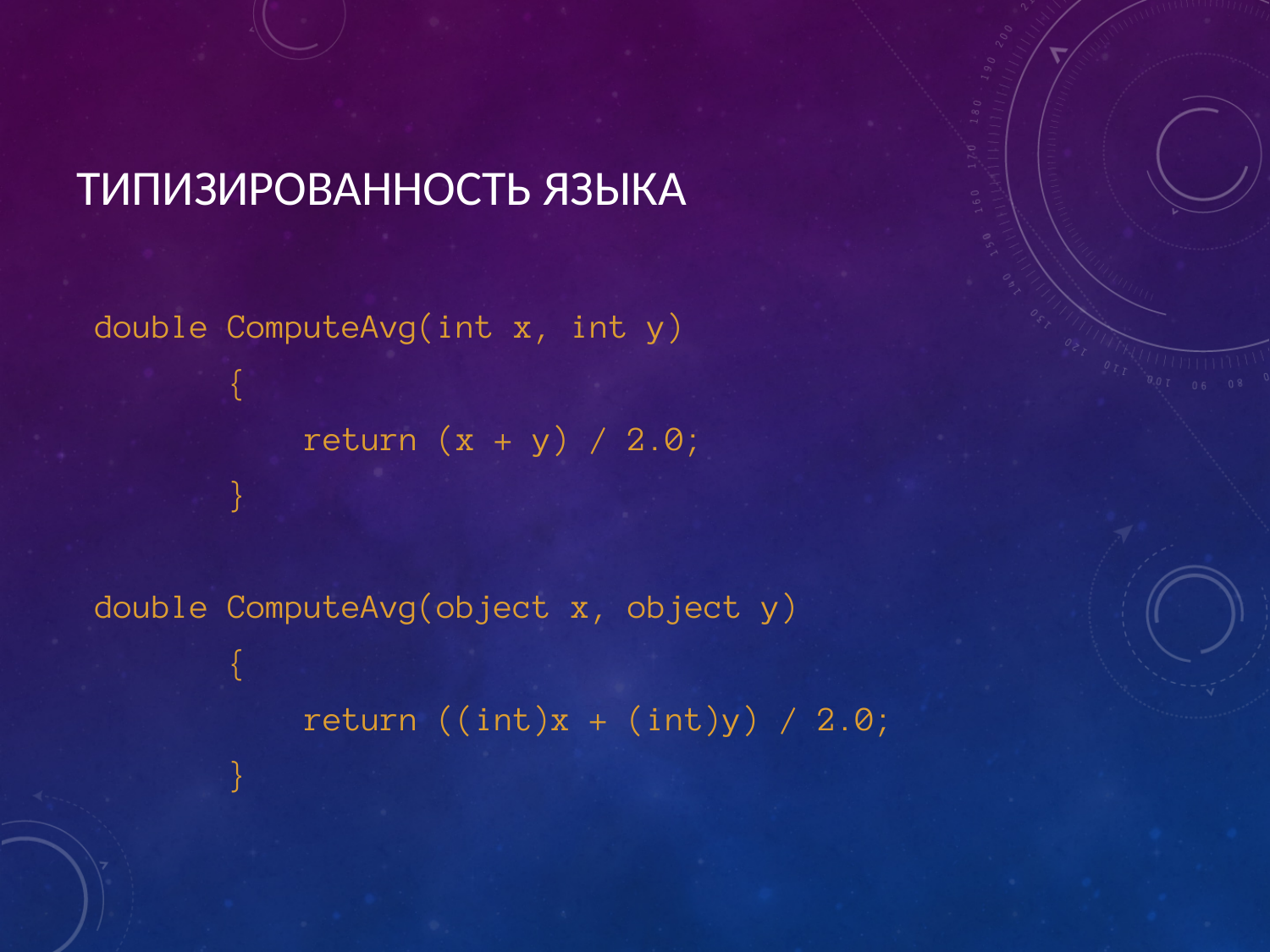

# Типизированность языка
 double ComputeAvg(int x, int y)
        {
            return (x + y) / 2.0;
        }

 double ComputeAvg(object x, object y)
        {
            return ((int)x + (int)y) / 2.0;
        }